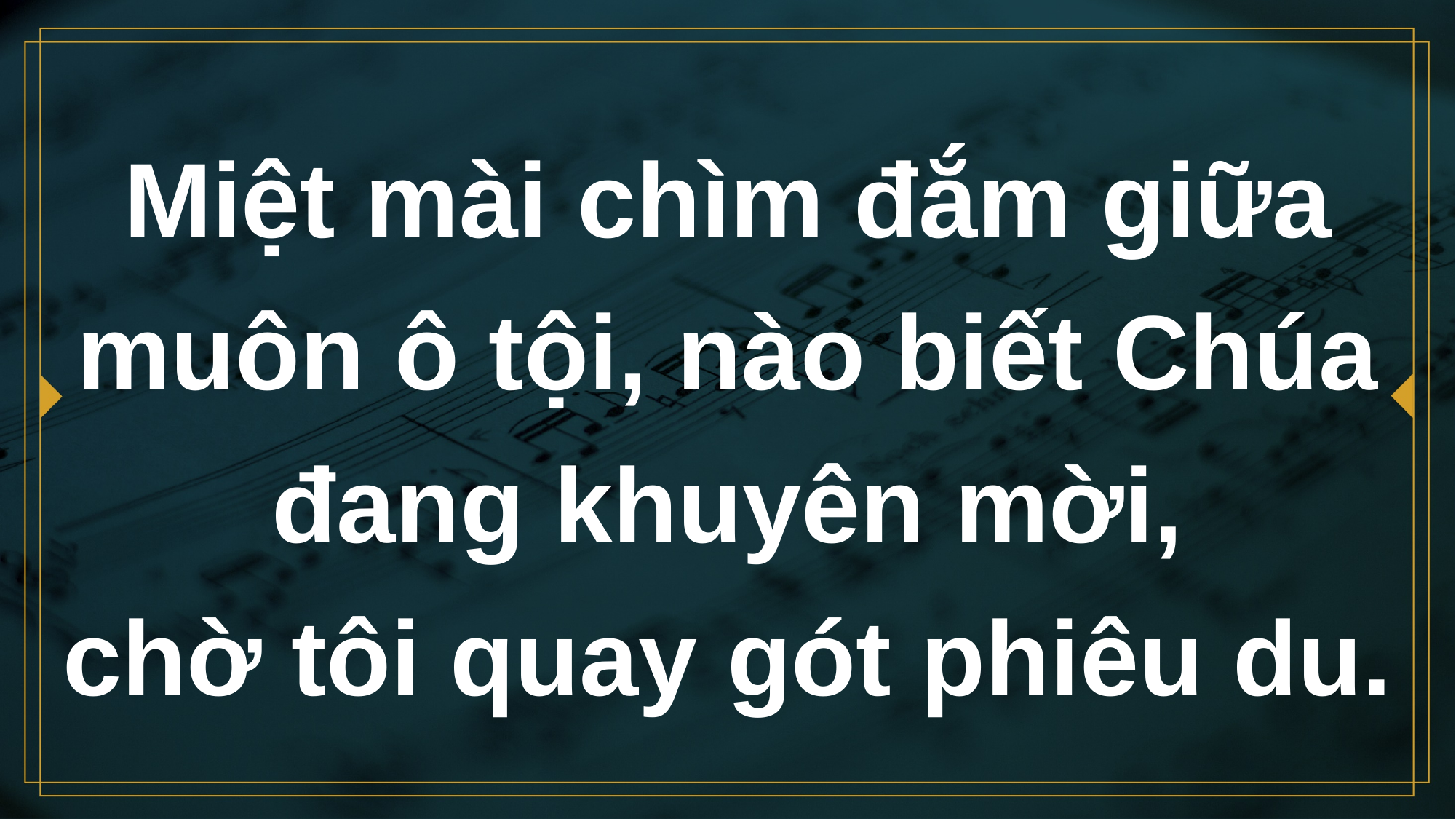

# Miệt mài chìm đắm giữa muôn ô tội, nào biết Chúa đang khuyên mời, chờ tôi quay gót phiêu du.